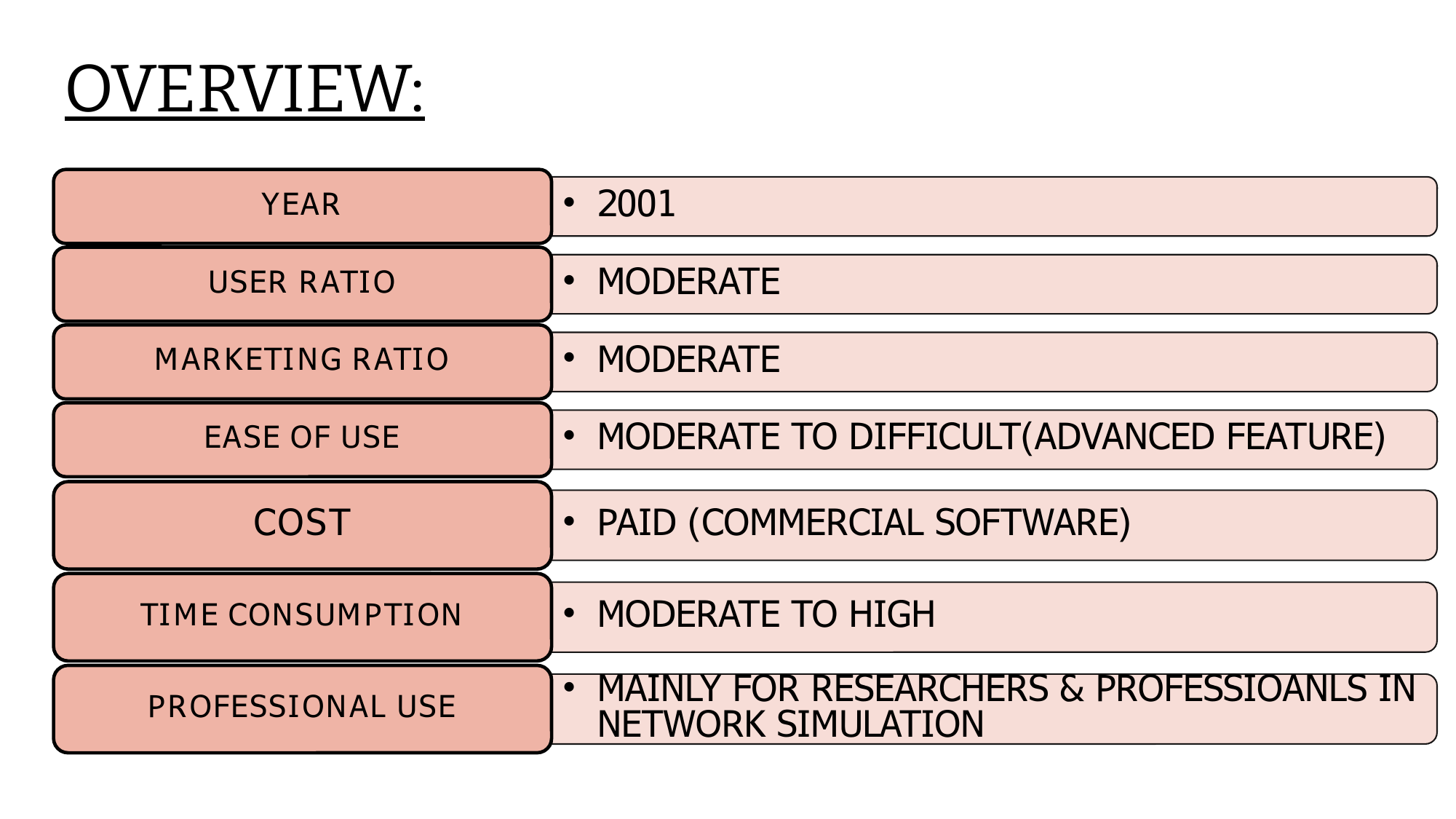

# OVERVIEW:
YEAR
2001
USER RATIO
MODERATE
MARKETING RATIO
MODERATE
EASE OF USE
MODERATE TO DIFFICULT(ADVANCED FEATURE)
COST
PAID (COMMERCIAL SOFTWARE)
TIME CONSUMPTION
MODERATE TO HIGH
PROFESSIONAL USE
MAINLY FOR RESEARCHERS & PROFESSIOANLS IN NETWORK SIMULATION